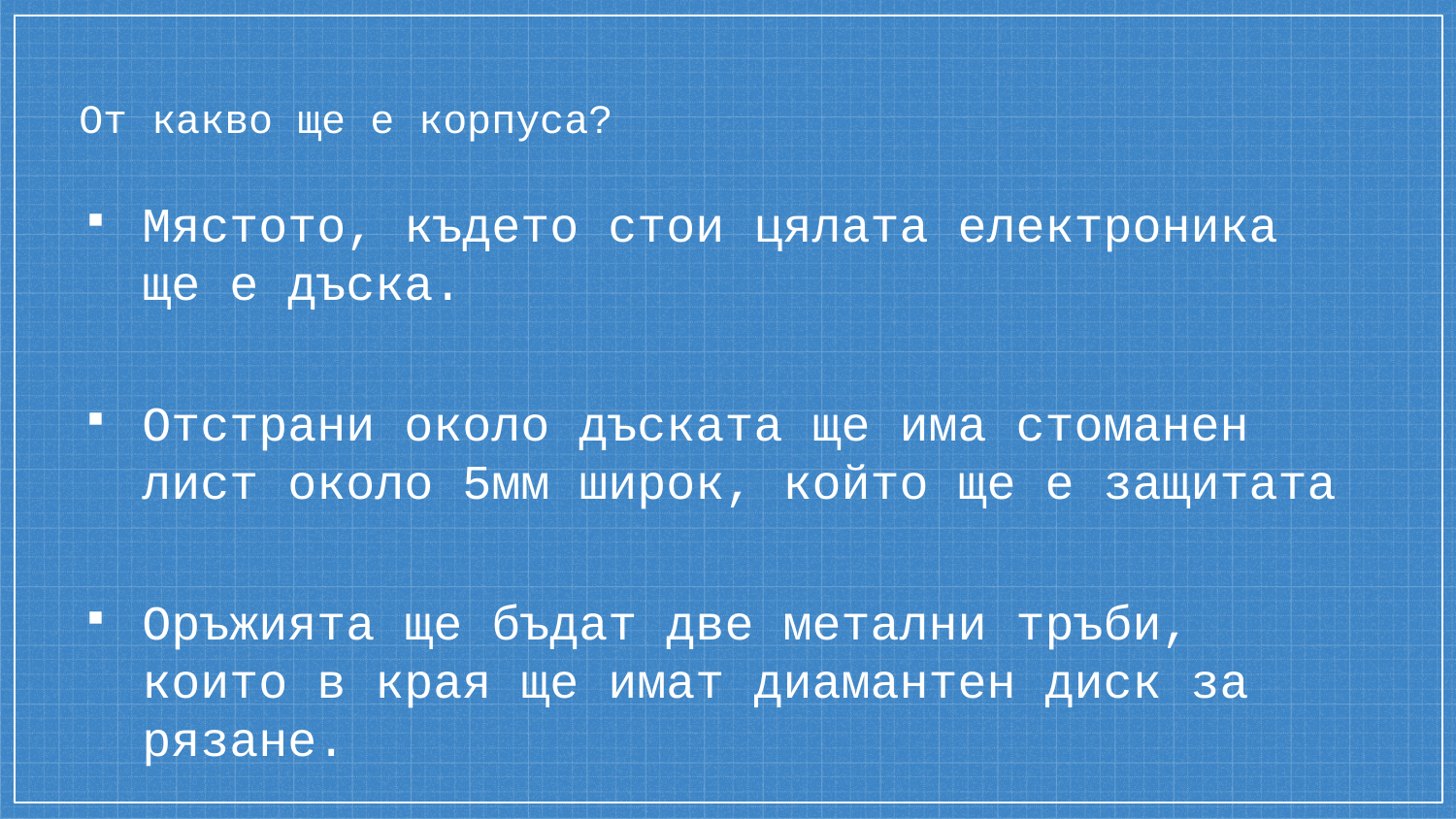

# От какво ще е корпуса?
Мястото, където стои цялата електроника ще е дъска.

Отстрани около дъската ще има стоманен лист около 5мм широк, който ще е защитата

Оръжията ще бъдат две метални тръби, които в края ще имат диамантен диск за рязане.